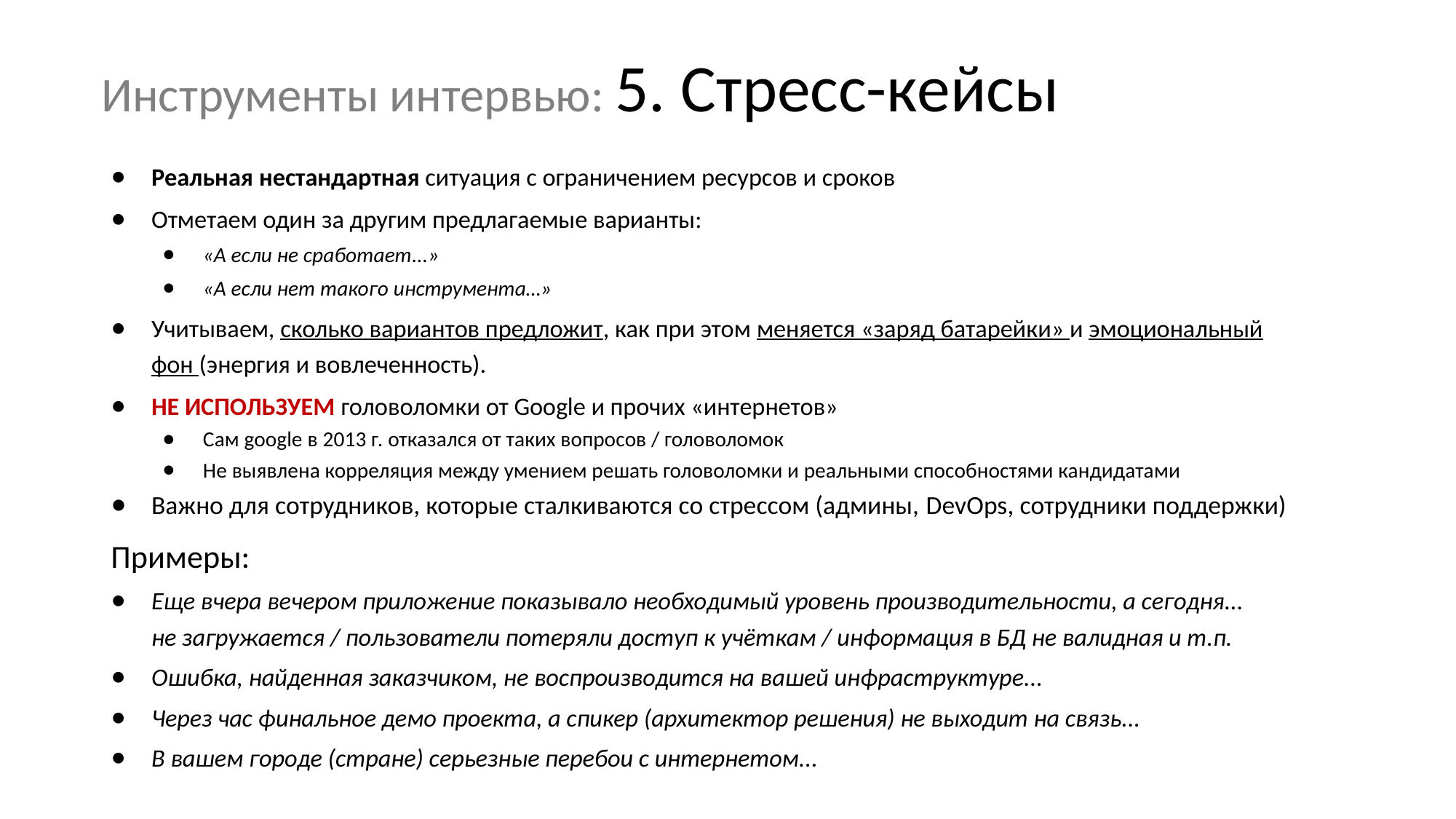

# Инструменты интервью: 5. Стресс-кейсы
Реальная нестандартная ситуация с ограничением ресурсов и сроков
Отметаем один за другим предлагаемые варианты:
«А если не сработает...»
«А если нет такого инструмента…»
Учитываем, сколько вариантов предложит, как при этом меняется «заряд батарейки» и эмоциональный фон (энергия и вовлеченность).
НЕ ИСПОЛЬЗУЕМ головоломки от Google и прочих «интернетов»
Сам google в 2013 г. отказался от таких вопросов / головоломок
Не выявлена корреляция между умением решать головоломки и реальными способностями кандидатами
Важно для сотрудников, которые сталкиваются со стрессом (админы, DevOps, сотрудники поддержки)
Примеры:
Еще вчера вечером приложение показывало необходимый уровень производительности, а сегодня... не загружается / пользователи потеряли доступ к учёткам / информация в БД не валидная и т.п.
Ошибка, найденная заказчиком, не воспроизводится на вашей инфраструктуре...
Через час финальное демо проекта, а спикер (архитектор решения) не выходит на связь...
В вашем городе (стране) серьезные перебои с интернетом...